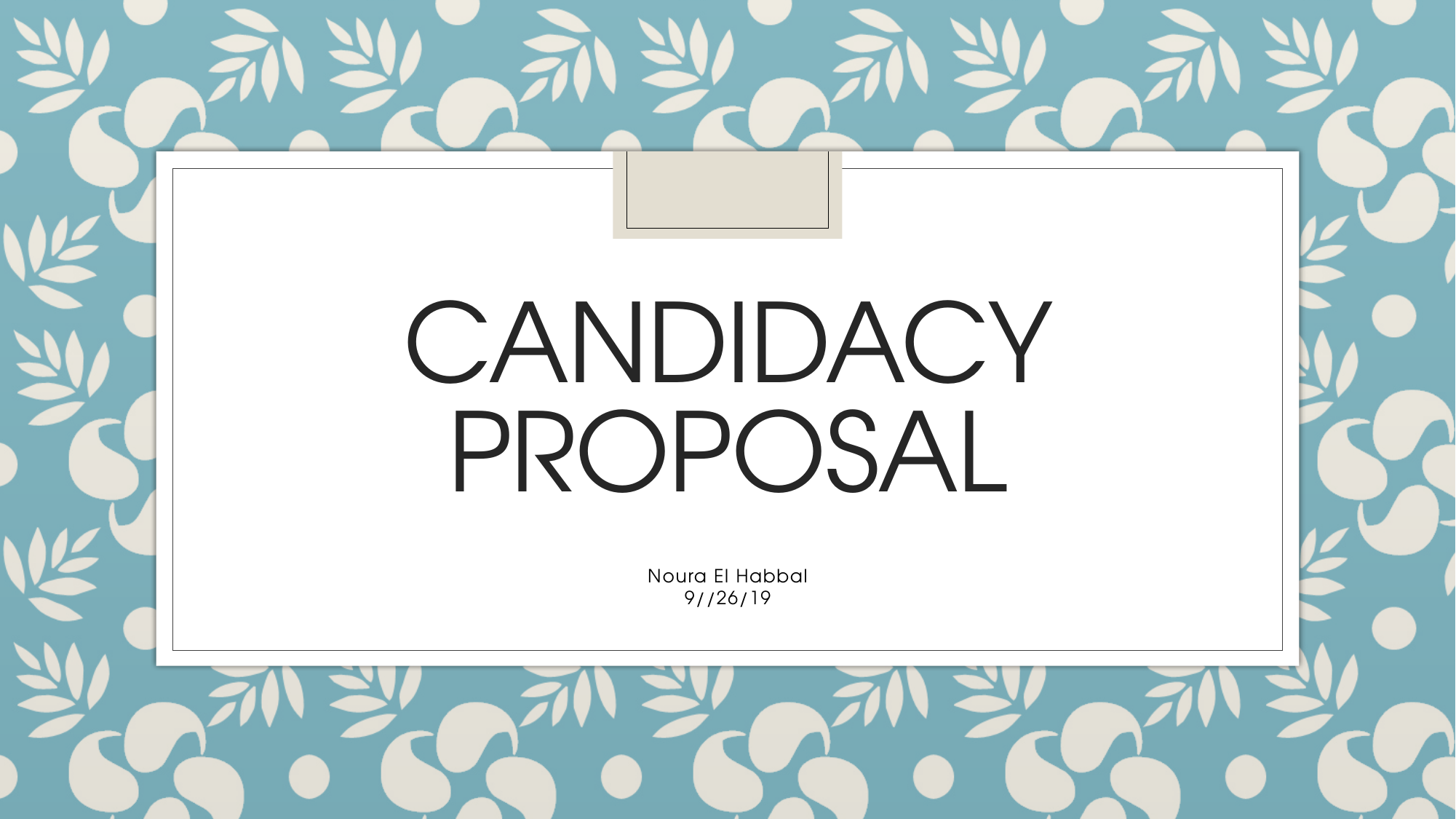

# Candidacy Proposal
Noura El Habbal
9//26/19